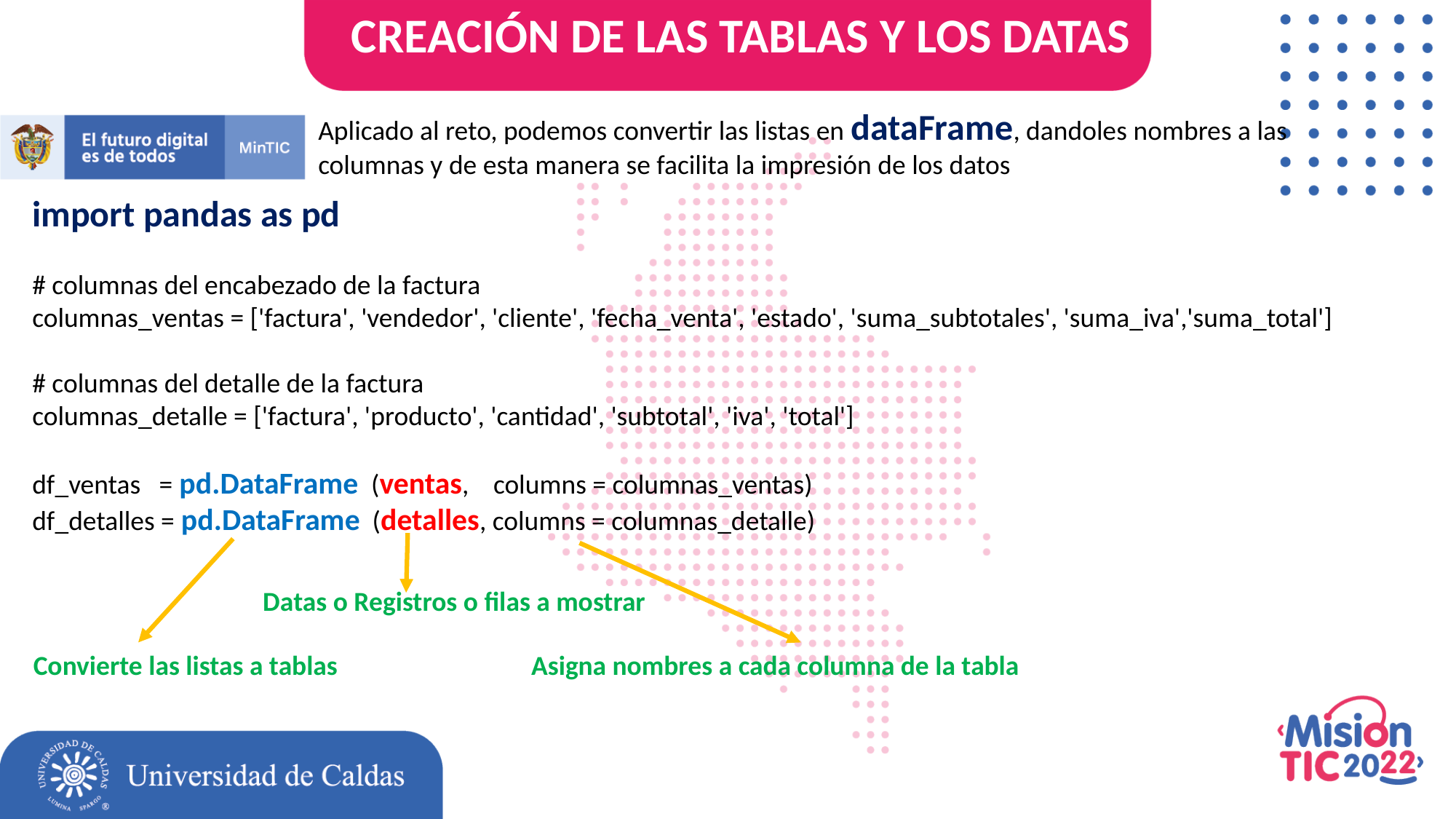

CREACIÓN DE LAS TABLAS Y LOS DATAS
Aplicado al reto, podemos convertir las listas en dataFrame, dandoles nombres a las columnas y de esta manera se facilita la impresión de los datos
import pandas as pd

# columnas del encabezado de la factura
columnas_ventas = ['factura', 'vendedor', 'cliente', 'fecha_venta', 'estado', 'suma_subtotales', 'suma_iva','suma_total']

# columnas del detalle de la factura
columnas_detalle = ['factura', 'producto', 'cantidad', 'subtotal', 'iva', 'total']

df_ventas   = pd.DataFrame  (ventas,    columns = columnas_ventas)
df_detalles = pd.DataFrame  (detalles, columns = columnas_detalle)

Datas o Registros o filas a mostrar
Convierte las listas a tablas
Asigna nombres a cada columna de la tabla